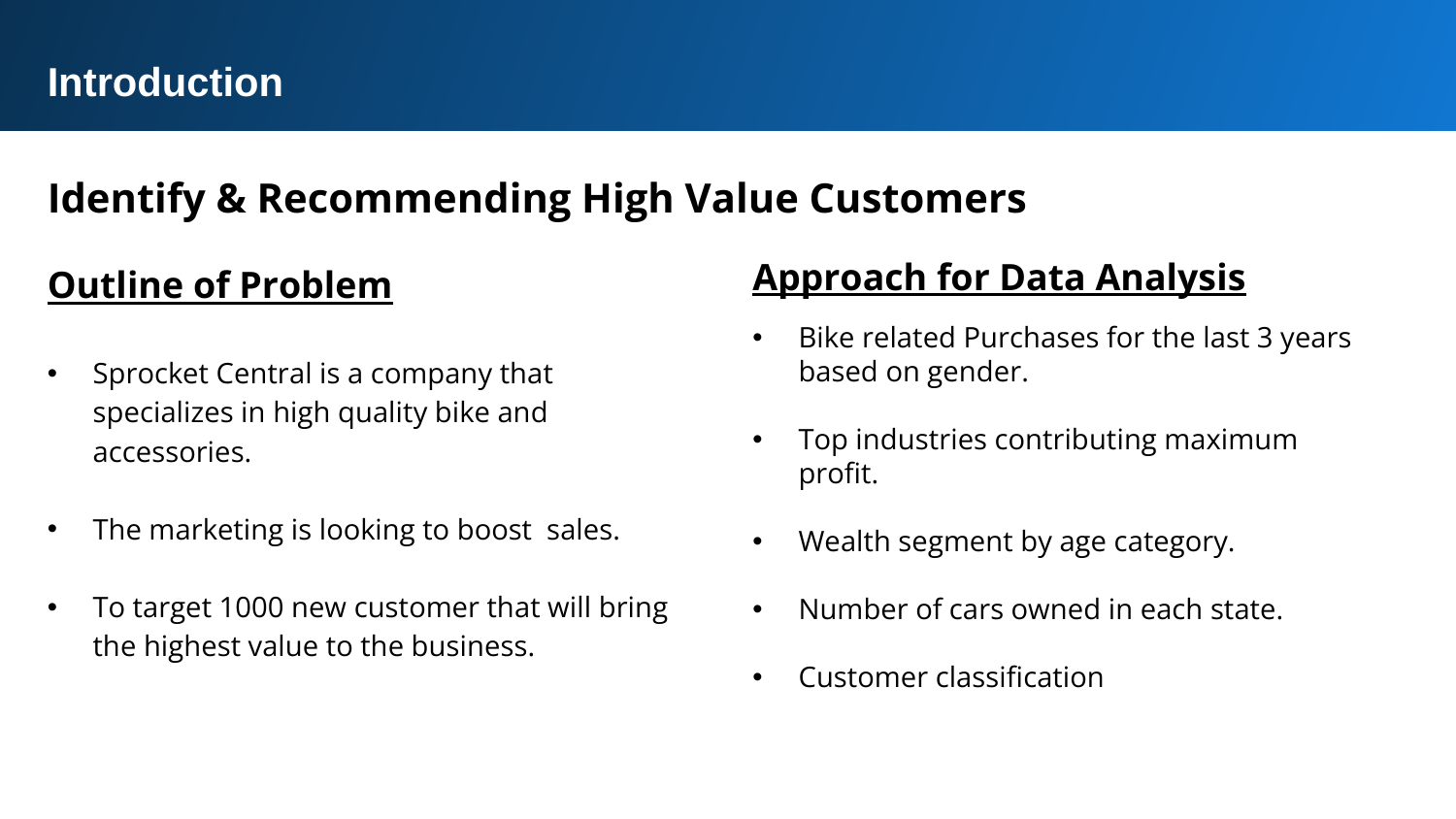

Introduction
Identify & Recommending High Value Customers
Approach for Data Analysis

Bike related Purchases for the last 3 years based on gender.

Top industries contributing maximum profit.
Wealth segment by age category.
Number of cars owned in each state.
Customer classification

Outline of Problem

Sprocket Central is a company that specializes in high quality bike and accessories.

The marketing is looking to boost  sales.

To target 1000 new customer that will bring the highest value to the business.